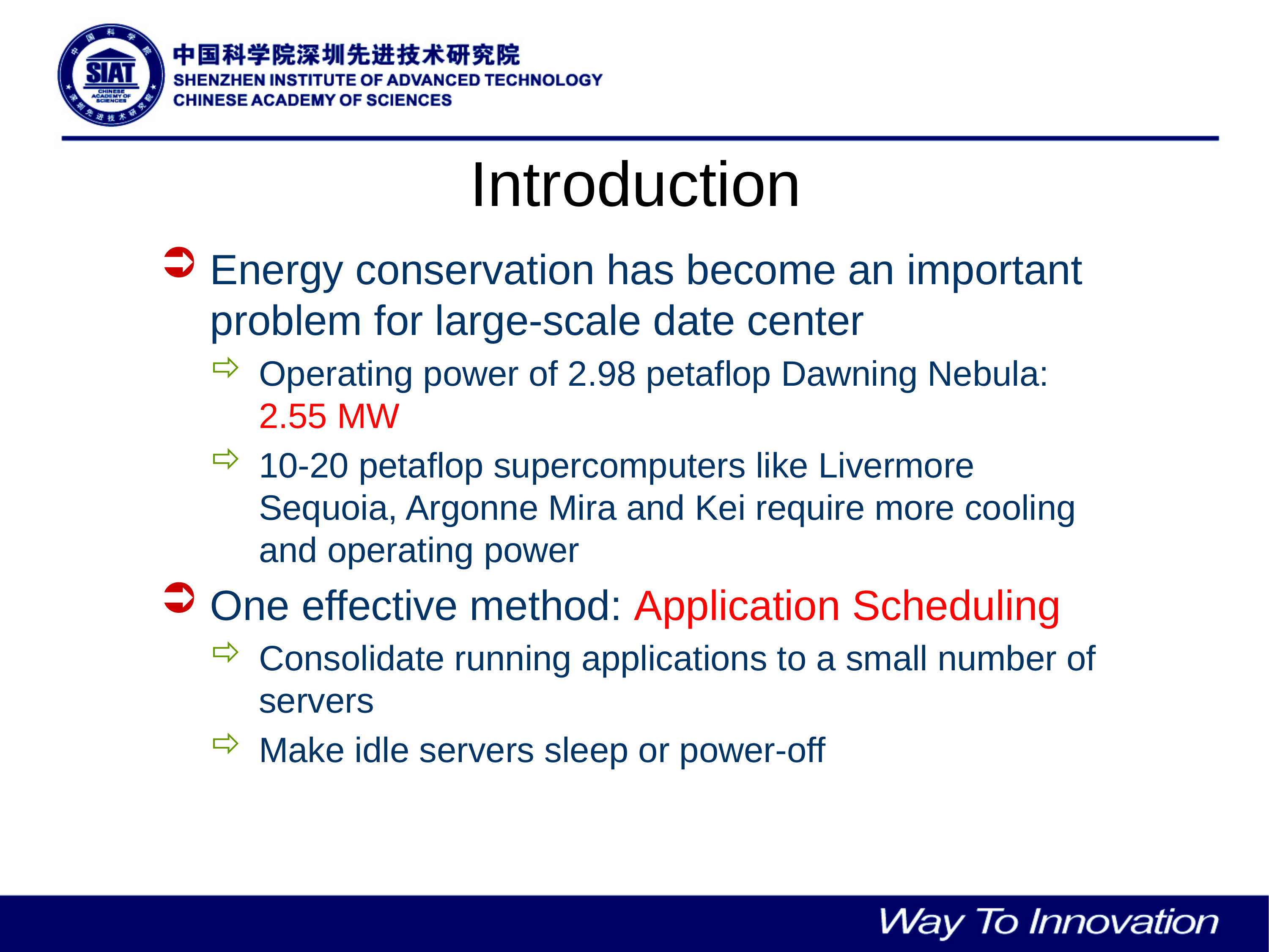

# Introduction
Energy conservation has become an important problem for large-scale date center
Operating power of 2.98 petaflop Dawning Nebula: 2.55 MW
10-20 petaflop supercomputers like Livermore Sequoia, Argonne Mira and Kei require more cooling and operating power
One effective method: Application Scheduling
Consolidate running applications to a small number of servers
Make idle servers sleep or power-off